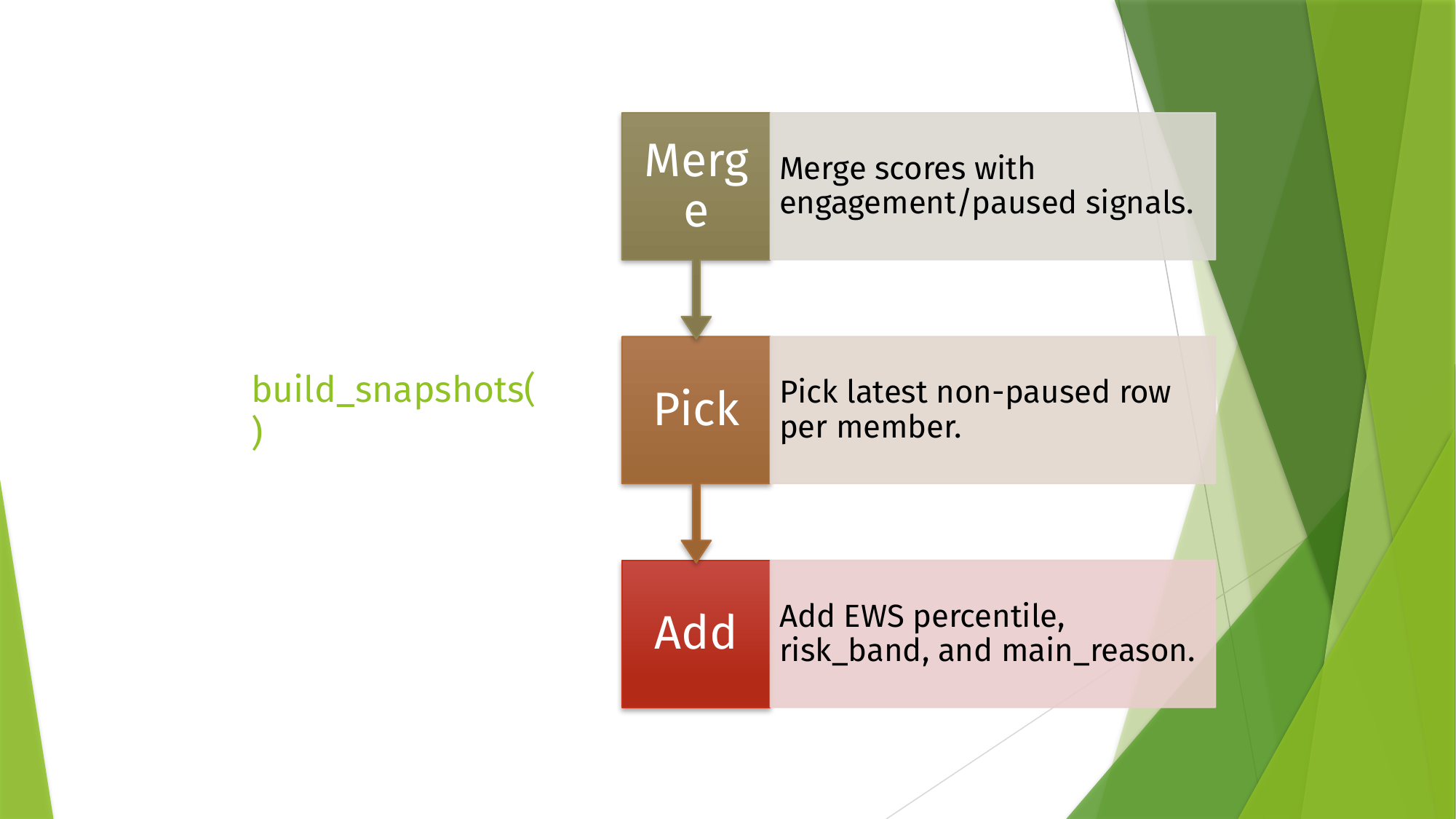

Add
Add EWS percentile, risk_band, and main_reason.
Pick
Pick latest non-paused row per member.
Merge
Merge scores with engagement/paused signals.
# build_snapshots()